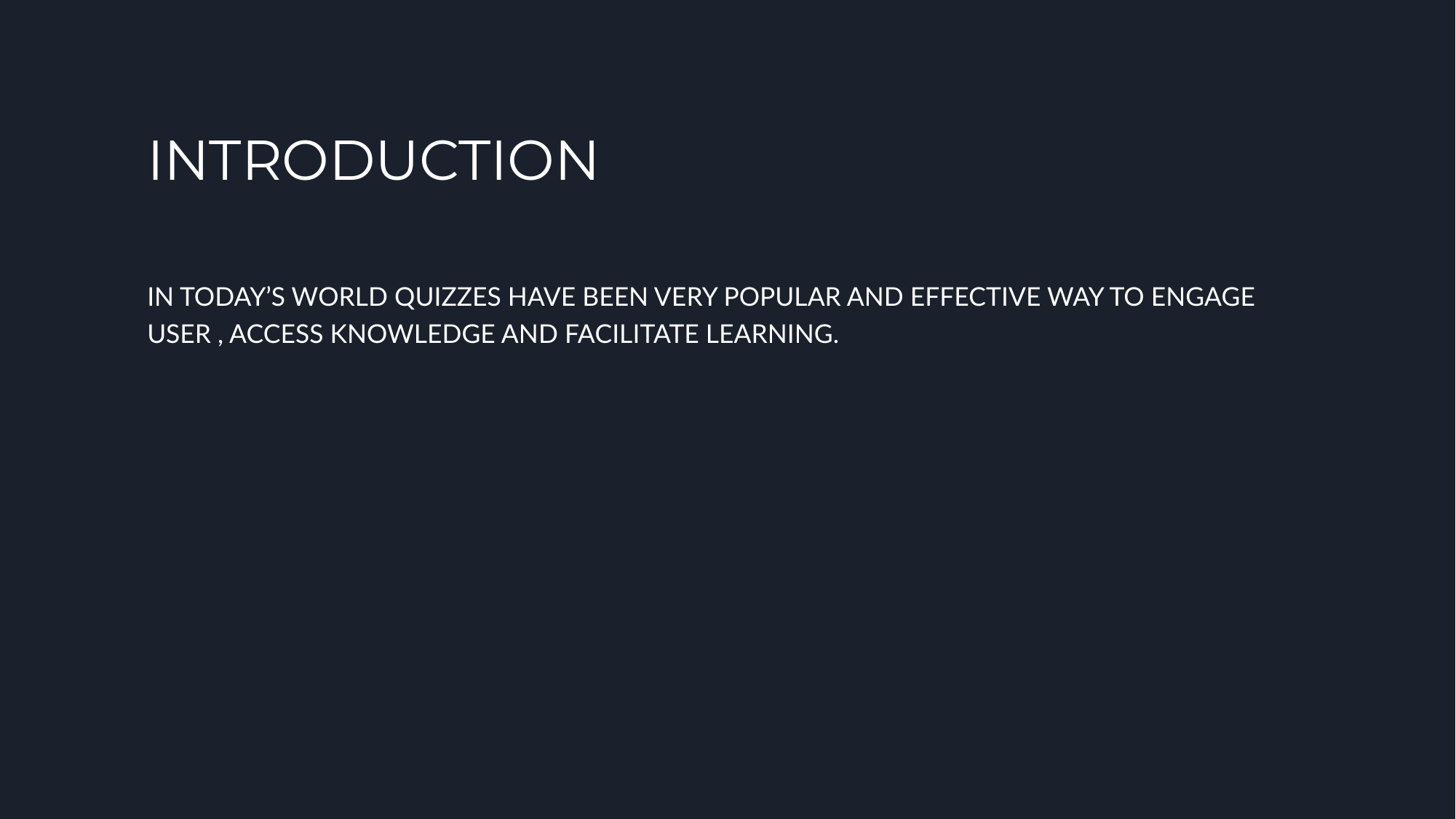

# INTRODUCTION
IN TODAY’S WORLD QUIZZES HAVE BEEN VERY POPULAR AND EFFECTIVE WAY TO ENGAGE USER , ACCESS KNOWLEDGE AND FACILITATE LEARNING.